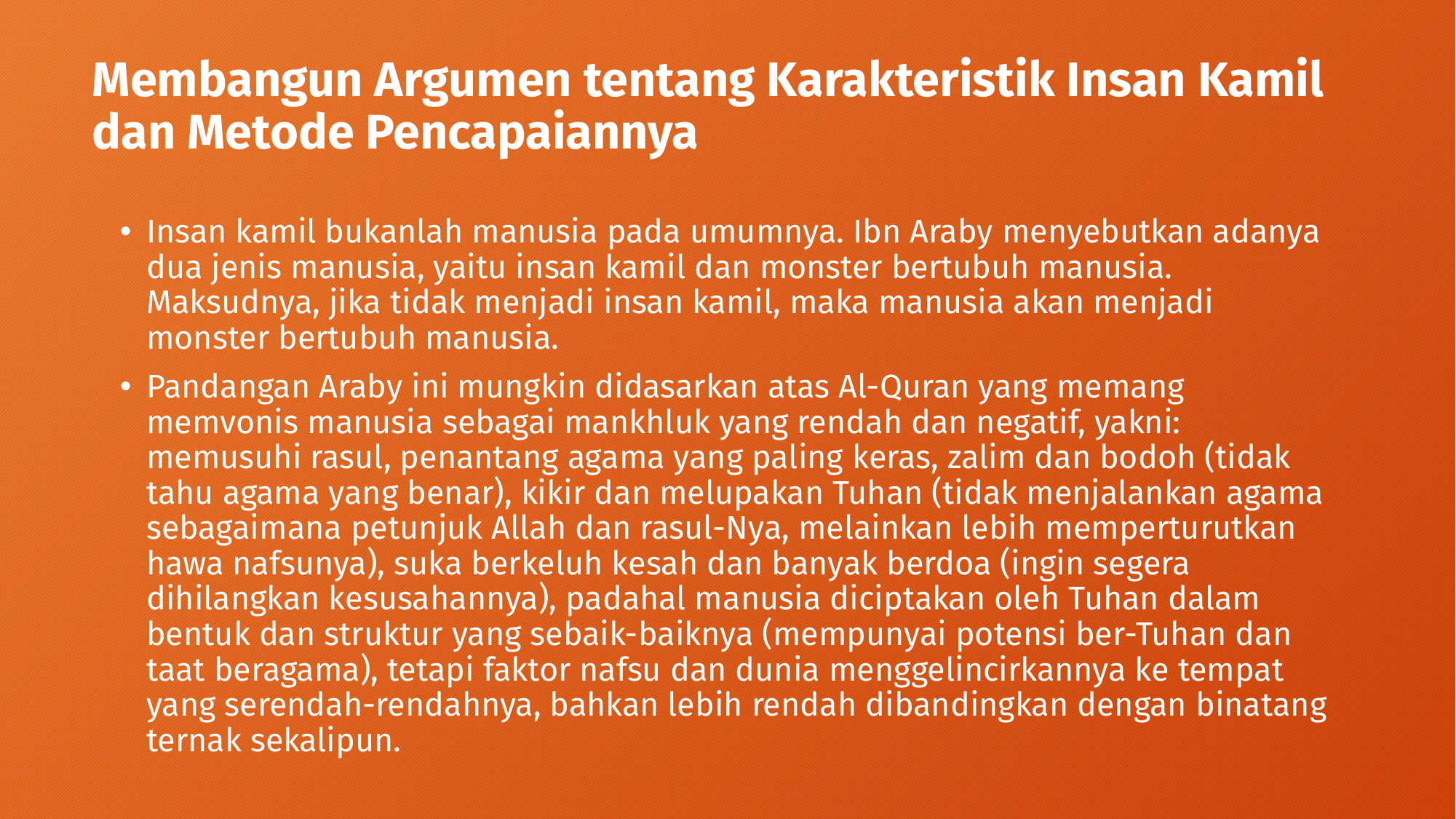

# Membangun Argumen tentang Karakteristik Insan Kamil dan Metode Pencapaiannya
Insan kamil bukanlah manusia pada umumnya. Ibn Araby menyebutkan adanya dua jenis manusia, yaitu insan kamil dan monster bertubuh manusia. Maksudnya, jika tidak menjadi insan kamil, maka manusia akan menjadi monster bertubuh manusia.
Pandangan Araby ini mungkin didasarkan atas Al-Quran yang memang memvonis manusia sebagai mankhluk yang rendah dan negatif, yakni: memusuhi rasul, penantang agama yang paling keras, zalim dan bodoh (tidak tahu agama yang benar), kikir dan melupakan Tuhan (tidak menjalankan agama sebagaimana petunjuk Allah dan rasul-Nya, melainkan lebih memperturutkan hawa nafsunya), suka berkeluh kesah dan banyak berdoa (ingin segera dihilangkan kesusahannya), padahal manusia diciptakan oleh Tuhan dalam bentuk dan struktur yang sebaik-baiknya (mempunyai potensi ber-Tuhan dan taat beragama), tetapi faktor nafsu dan dunia menggelincirkannya ke tempat yang serendah-rendahnya, bahkan lebih rendah dibandingkan dengan binatang ternak sekalipun.